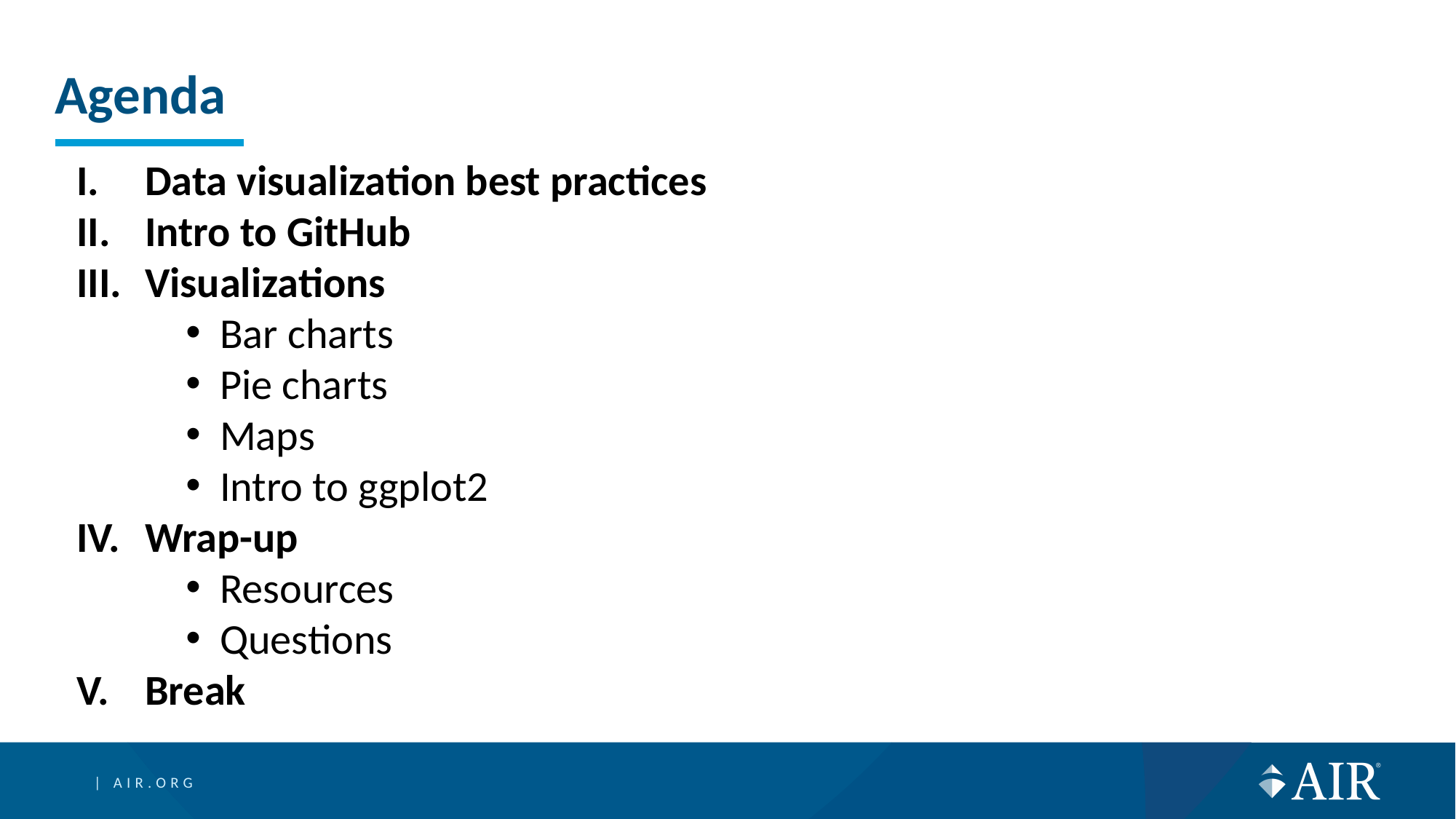

# Agenda
Data visualization best practices
Intro to GitHub
Visualizations
Bar charts
Pie charts
Maps
Intro to ggplot2
Wrap-up
Resources
Questions
Break